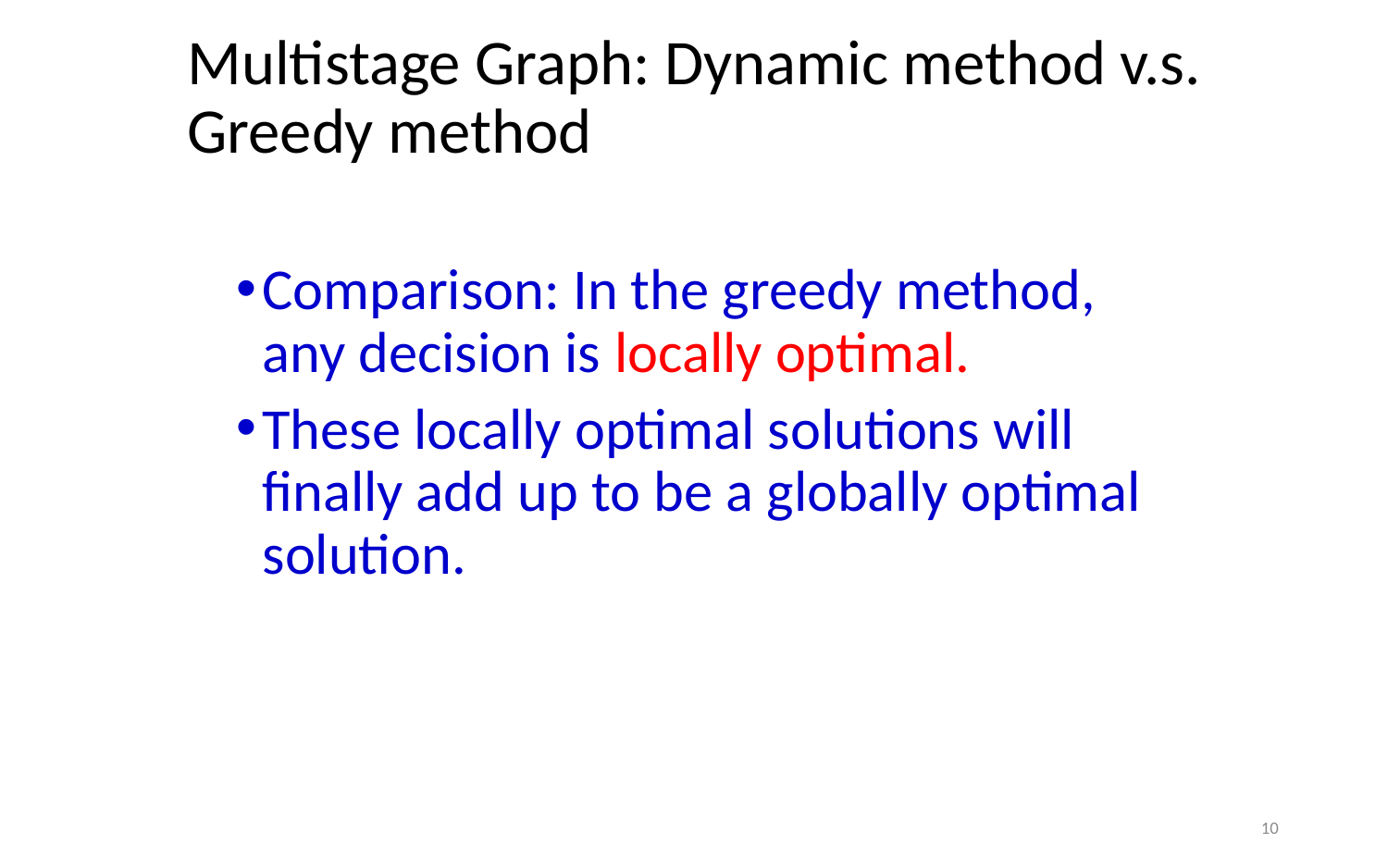

# Multistage Graph: Dynamic method v.s. Greedy method
Comparison: In the greedy method, any decision is locally optimal.
These locally optimal solutions will finally add up to be a globally optimal solution.

10